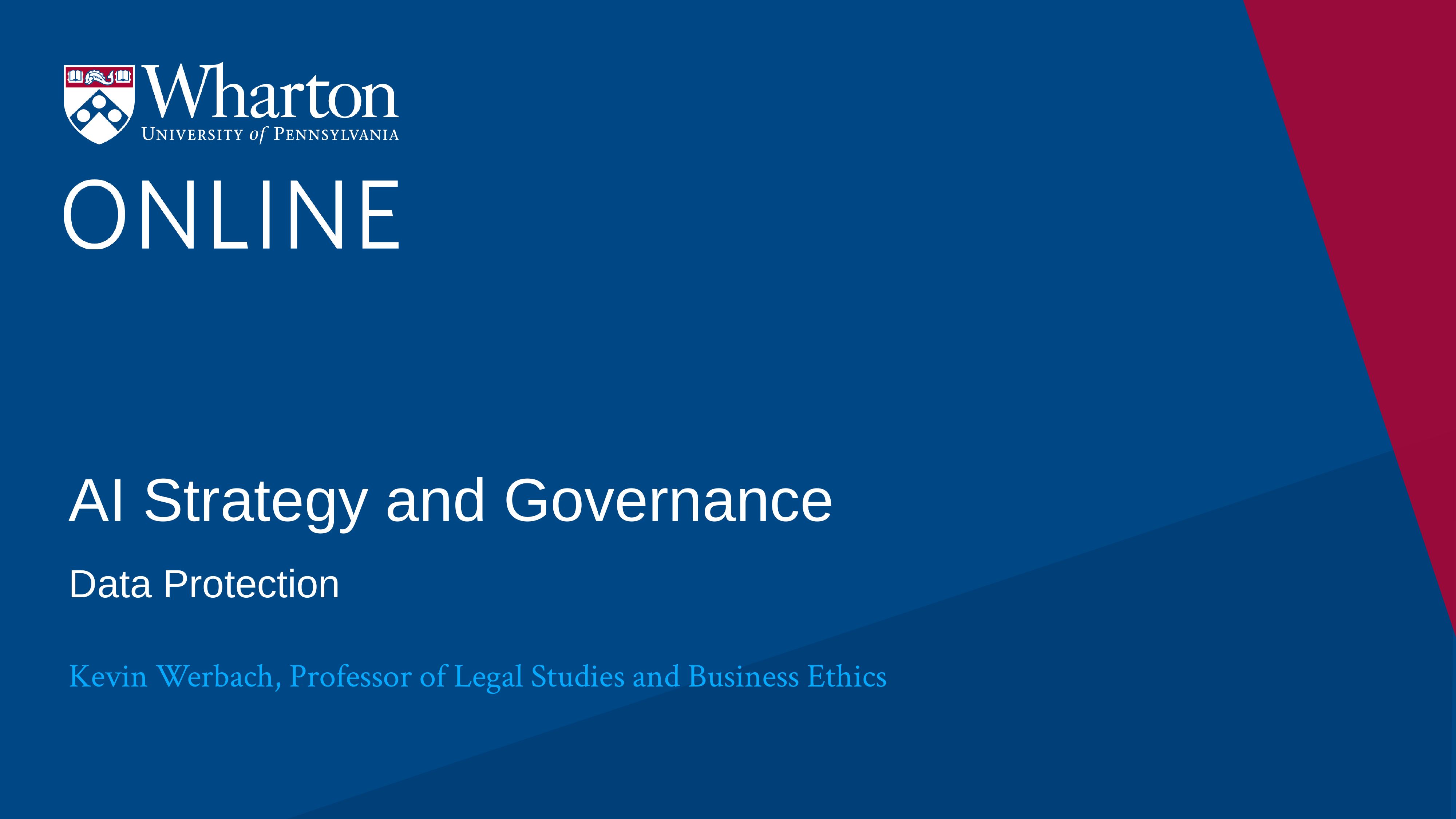

# AI Strategy and Governance
Data Protection
Kevin Werbach, Professor of Legal Studies and Business Ethics